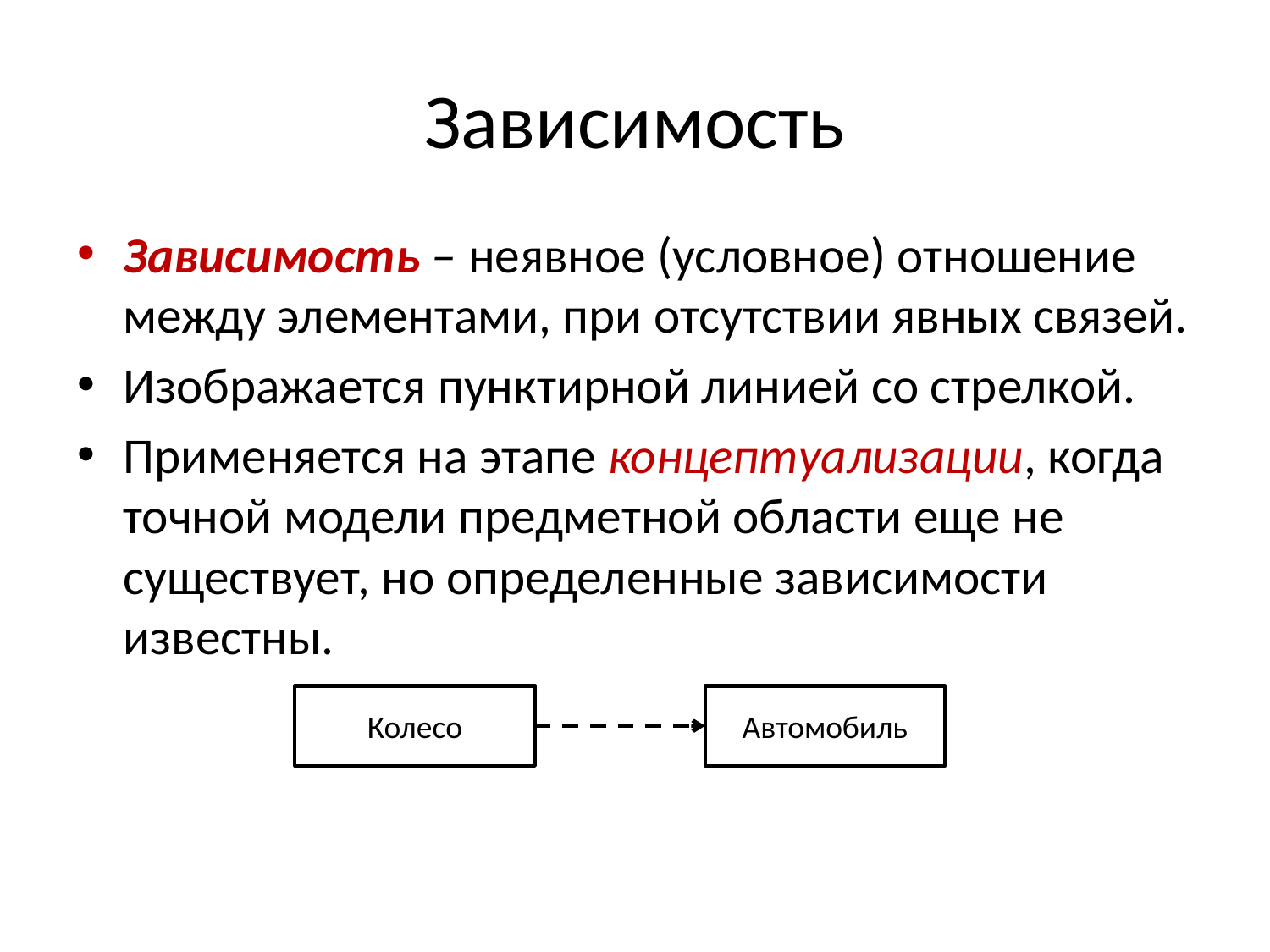

# Зависимость
Зависимость – неявное (условное) отношение между элементами, при отсутствии явных связей.
Изображается пунктирной линией со стрелкой.
Применяется на этапе концептуализации, когда точной модели предметной области еще не существует, но определенные зависимости известны.

Колесо
Автомобиль